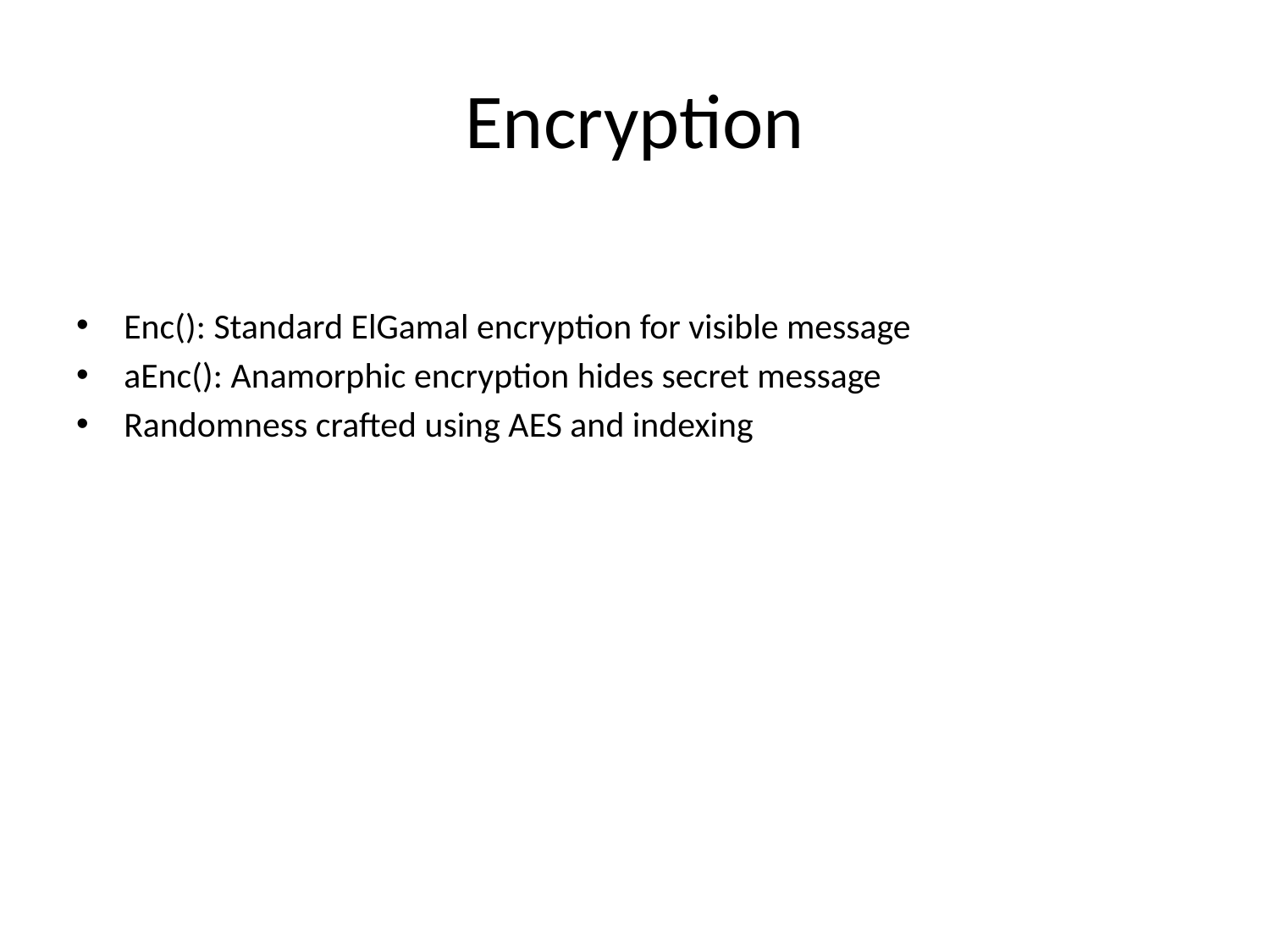

# Encryption

Enc(): Standard ElGamal encryption for visible message
aEnc(): Anamorphic encryption hides secret message
Randomness crafted using AES and indexing